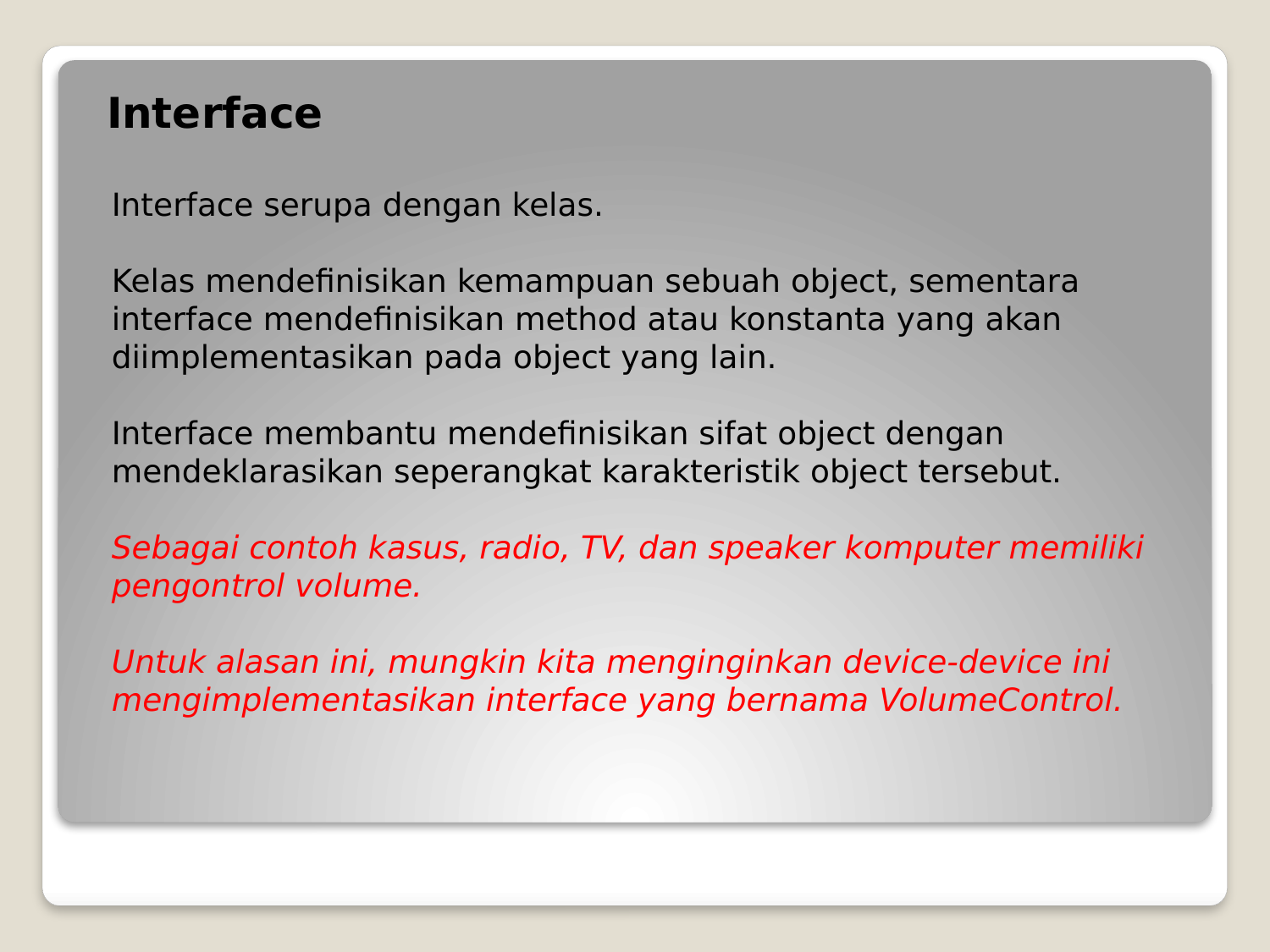

Interface
Interface serupa dengan kelas.

Kelas mendefinisikan kemampuan sebuah object, sementara interface mendefinisikan method atau konstanta yang akan diimplementasikan pada object yang lain.

Interface membantu mendefinisikan sifat object dengan mendeklarasikan seperangkat karakteristik object tersebut.

Sebagai contoh kasus, radio, TV, dan speaker komputer memiliki pengontrol volume.

Untuk alasan ini, mungkin kita menginginkan device-device ini mengimplementasikan interface yang bernama VolumeControl.